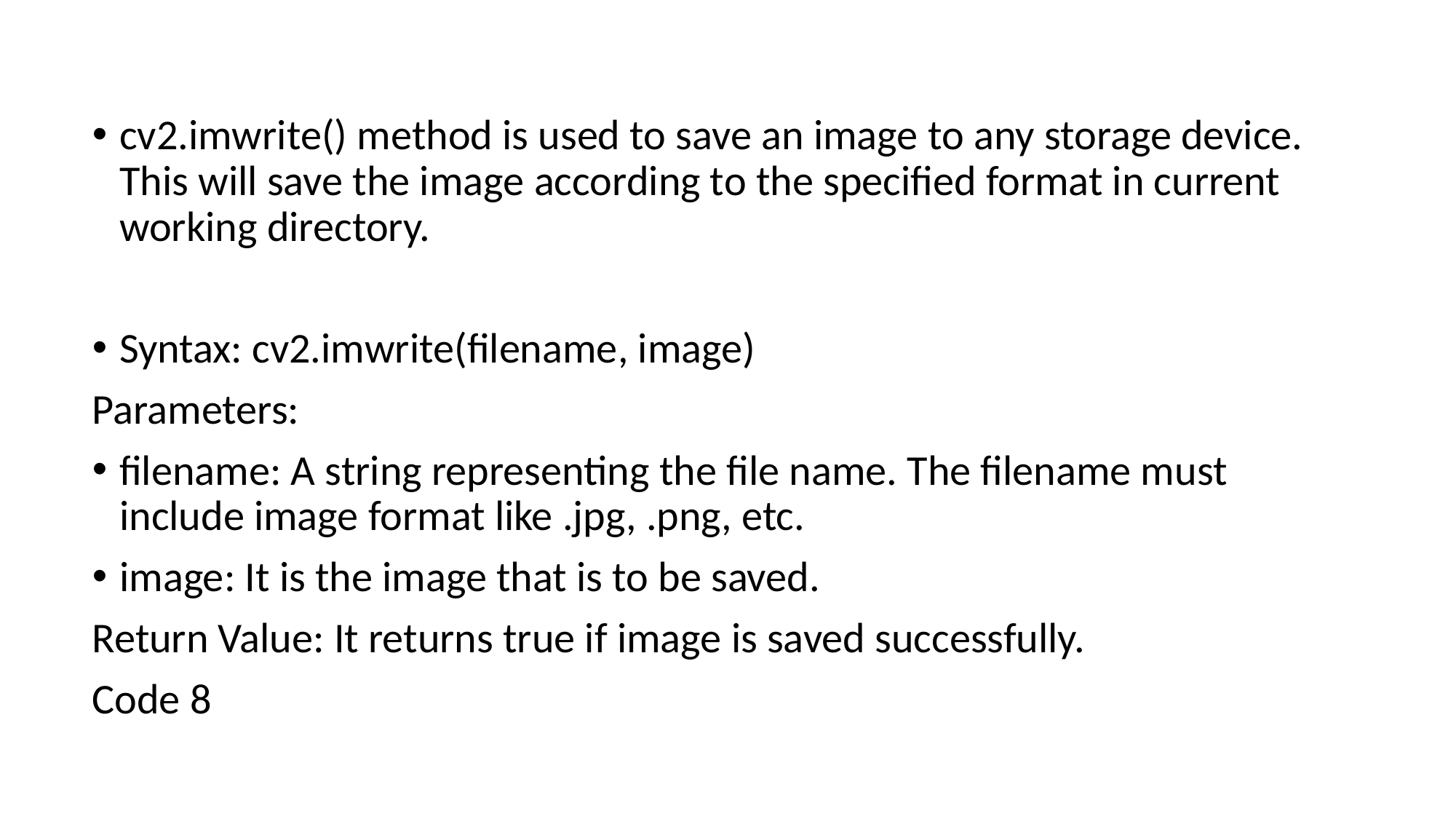

cv2.imwrite() method is used to save an image to any storage device. This will save the image according to the specified format in current working directory.

Syntax: cv2.imwrite(filename, image)
Parameters:
filename: A string representing the file name. The filename must include image format like .jpg, .png, etc.
image: It is the image that is to be saved.
Return Value: It returns true if image is saved successfully.
Code 8